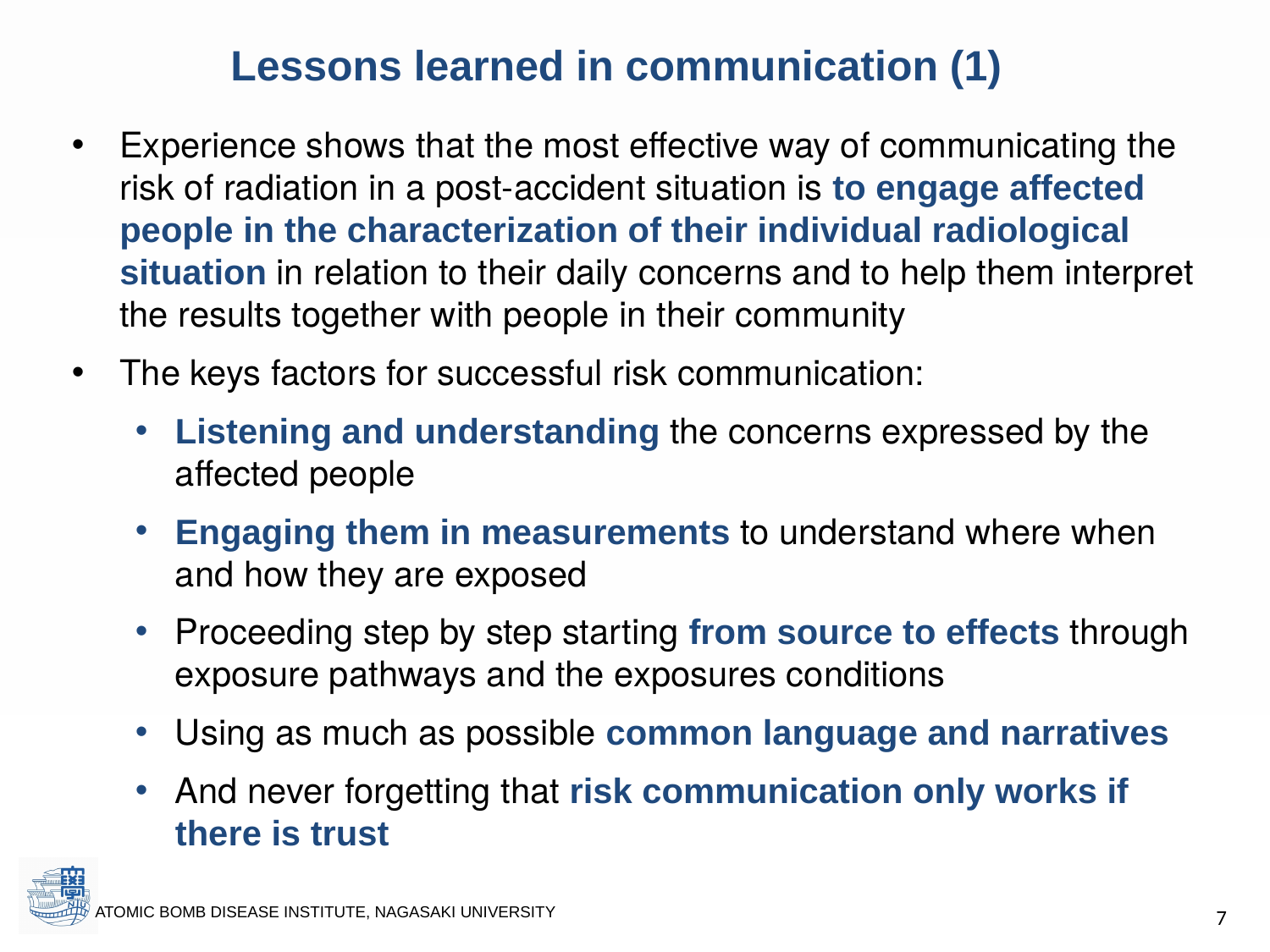

# Lessons learned in communication (1)
Experience shows that the most effective way of communicating the risk of radiation in a post-accident situation is to engage affected people in the characterization of their individual radiological situation in relation to their daily concerns and to help them interpret the results together with people in their community
The keys factors for successful risk communication:
Listening and understanding the concerns expressed by the affected people
Engaging them in measurements to understand where when and how they are exposed
Proceeding step by step starting from source to effects through exposure pathways and the exposures conditions
Using as much as possible common language and narratives
And never forgetting that risk communication only works if there is trust

7